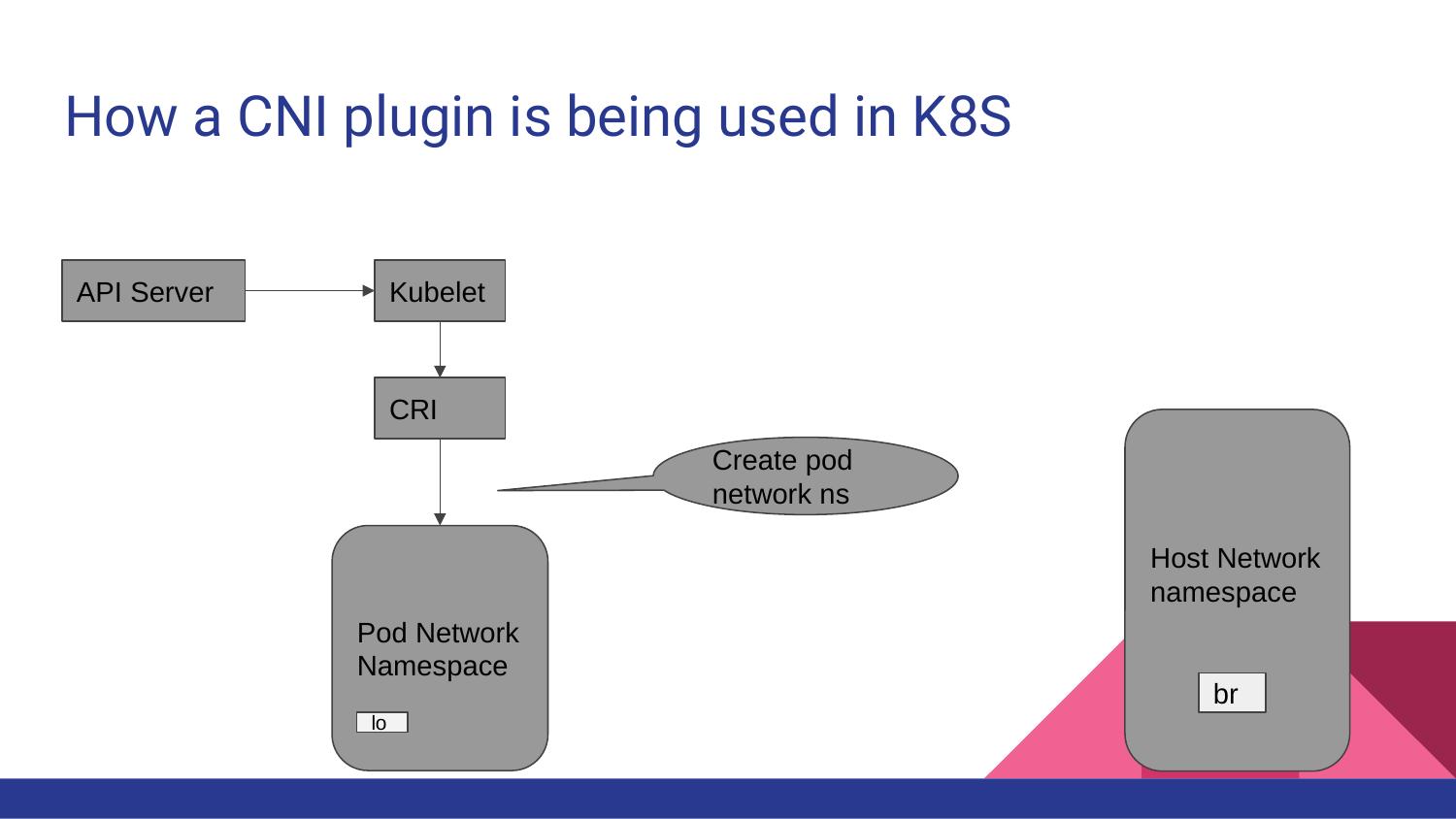

# How a CNI plugin is being used in K8S
API Server
Kubelet
CRI
Host Network namespace

Create pod network ns
Pod Network Namespace
br
lo